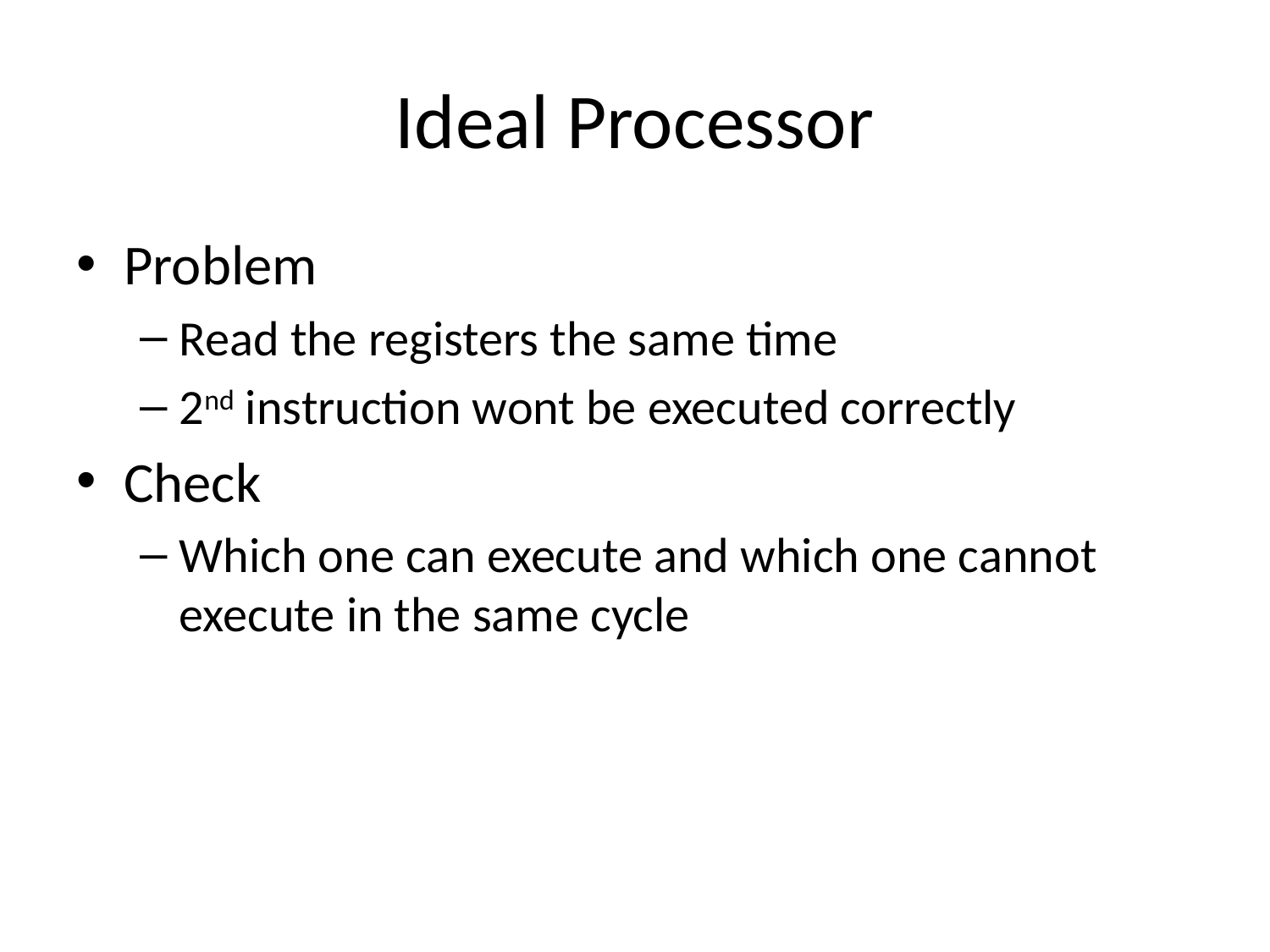

# Ideal Processor
Problem
Read the registers the same time
2nd instruction wont be executed correctly
Check
Which one can execute and which one cannot execute in the same cycle